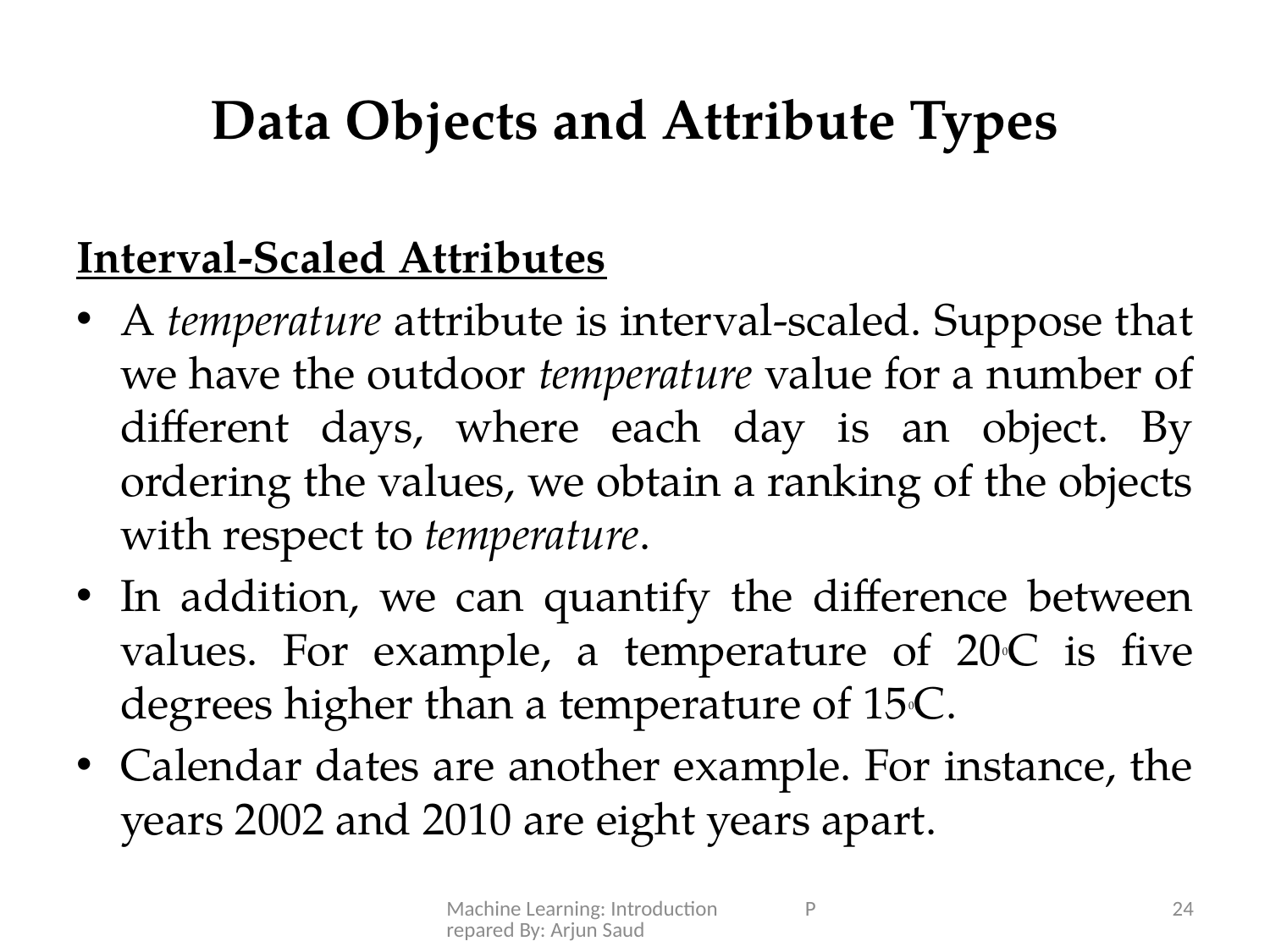

# Data Objects and Attribute Types
Interval-Scaled Attributes
A temperature attribute is interval-scaled. Suppose that we have the outdoor temperature value for a number of different days, where each day is an object. By ordering the values, we obtain a ranking of the objects with respect to temperature.
In addition, we can quantify the difference between values. For example, a temperature of 200C is five degrees higher than a temperature of 150C.
Calendar dates are another example. For instance, the years 2002 and 2010 are eight years apart.

Machine Learning: Introduction                  Prepared By: Arjun Saud
24